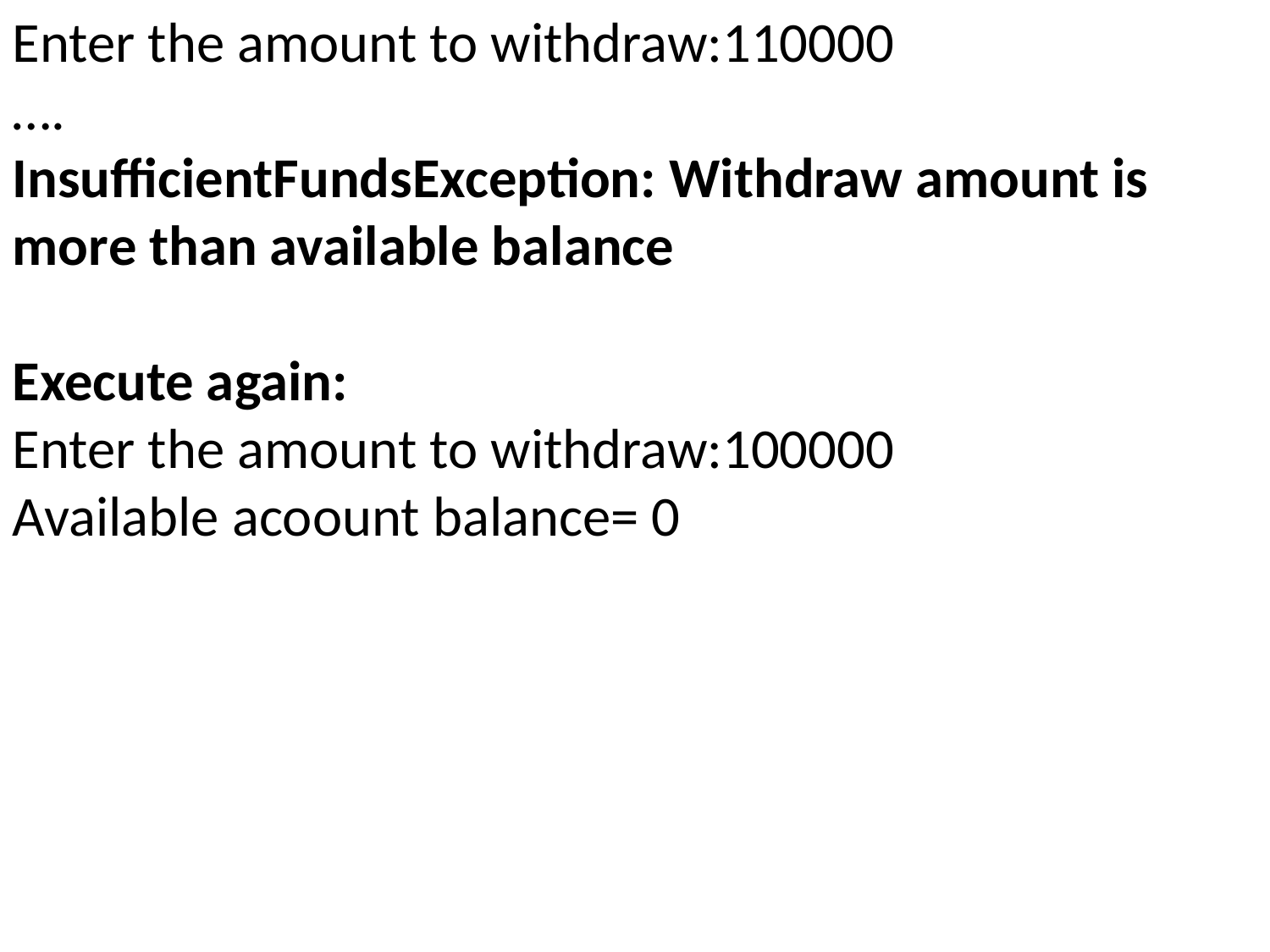

Enter the amount to withdraw:110000
….
InsufficientFundsException: Withdraw amount is more than available balance

Execute again:
Enter the amount to withdraw:100000
Available acoount balance= 0